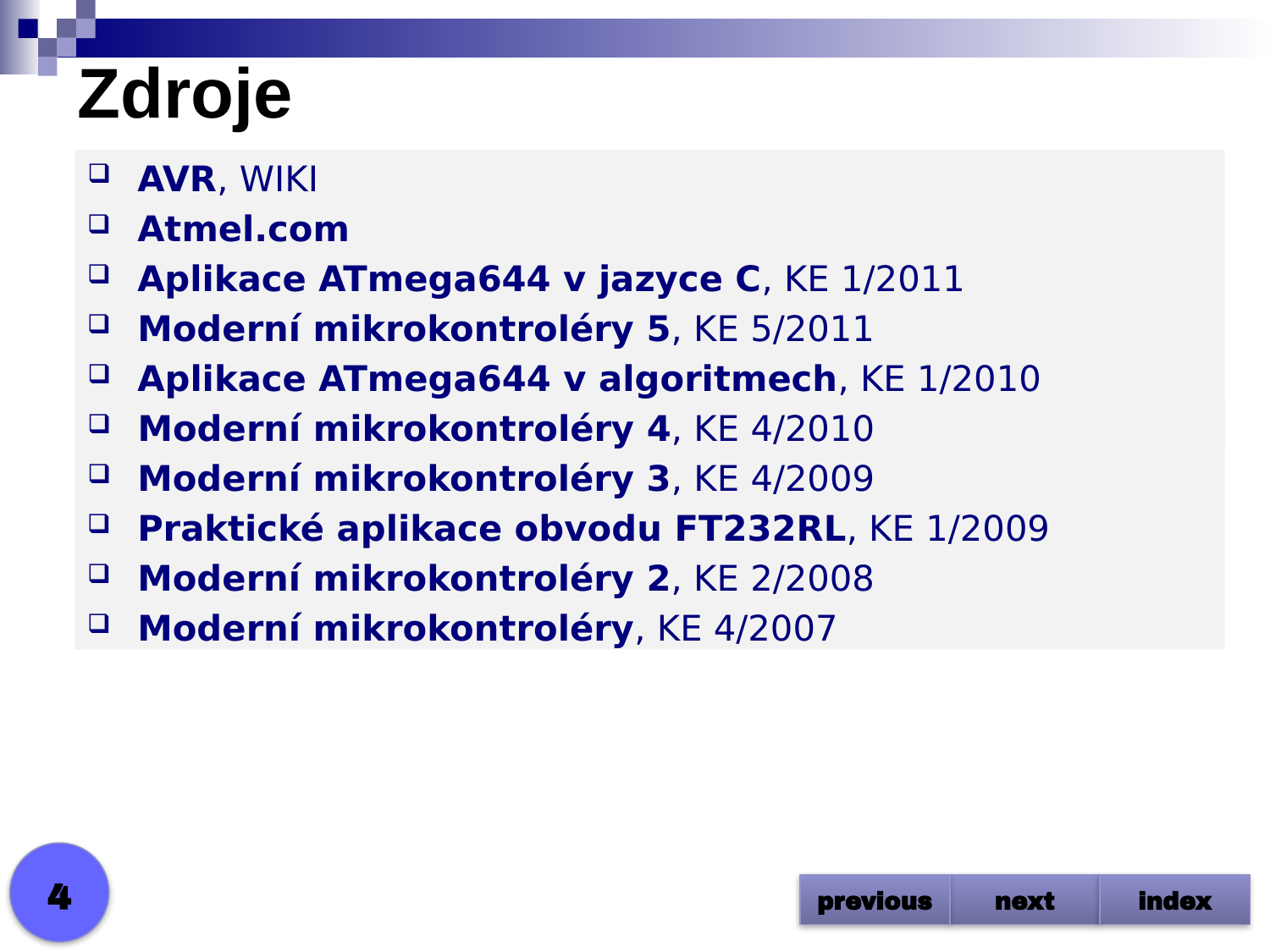

# Zdroje
AVR, WIKI
Atmel.com
Aplikace ATmega644 v jazyce C, KE 1/2011
Moderní mikrokontroléry 5, KE 5/2011
Aplikace ATmega644 v algoritmech, KE 1/2010
Moderní mikrokontroléry 4, KE 4/2010
Moderní mikrokontroléry 3, KE 4/2009
Praktické aplikace obvodu FT232RL, KE 1/2009
Moderní mikrokontroléry 2, KE 2/2008
Moderní mikrokontroléry, KE 4/2007

4
previous
next
index